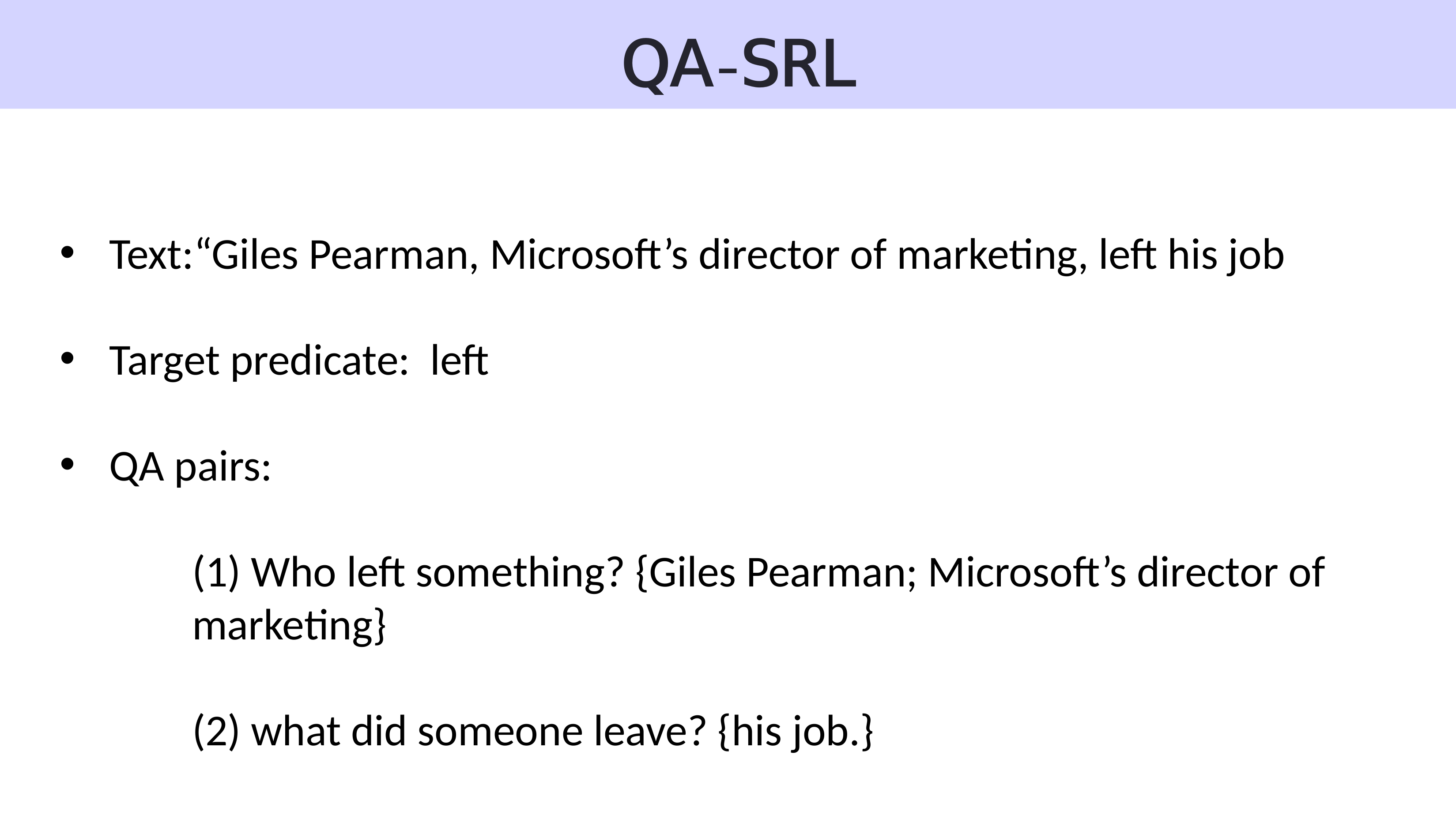

# QA-SRL
Text:“Giles Pearman, Microsoft’s director of marketing, left his job

Target predicate:  left

QA pairs:

		(1) Who left something? {Giles Pearman; Microsoft’s director of 			marketing}

		(2) what did someone leave? {his job.}